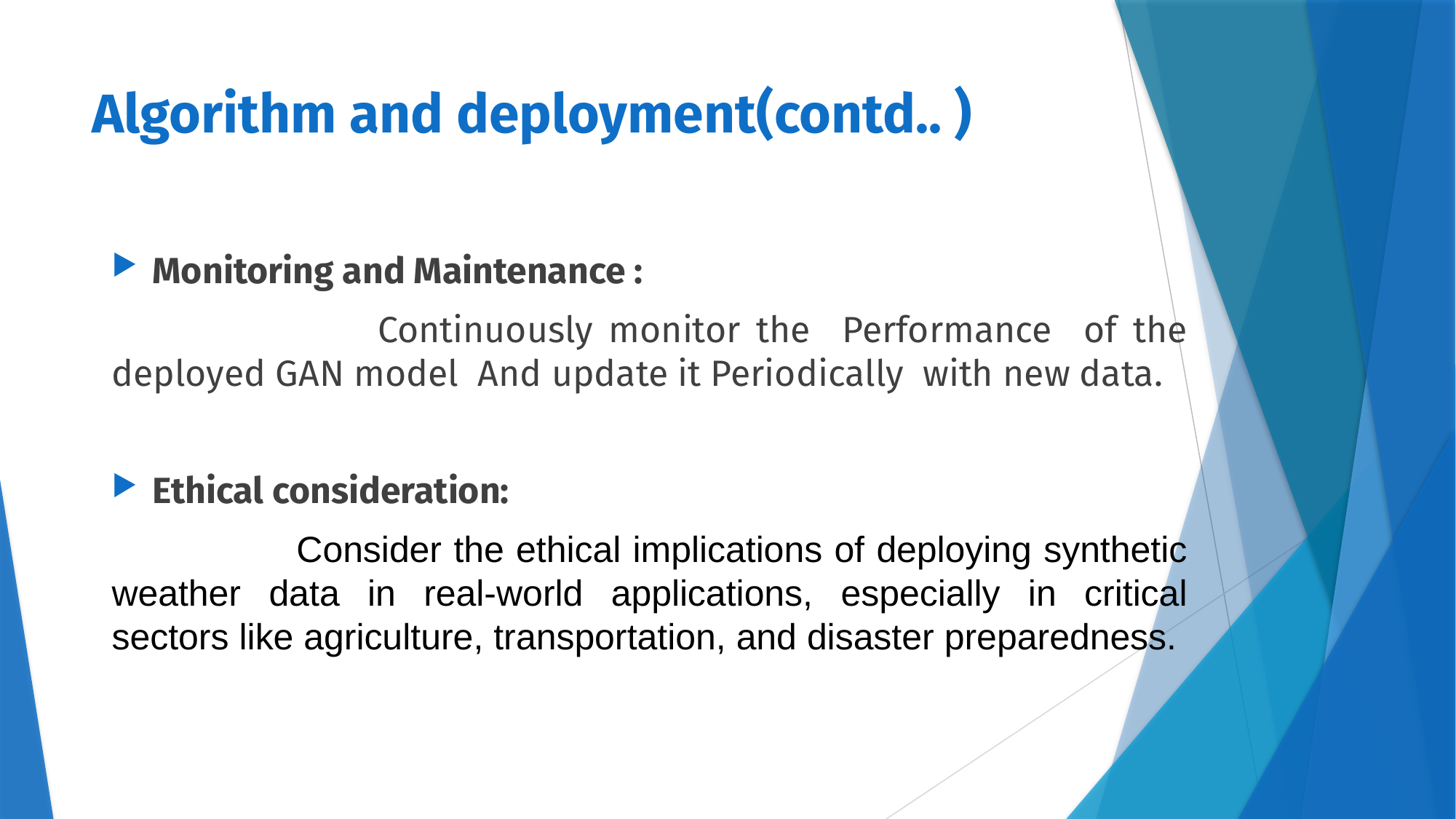

# Algorithm and deployment(contd.. )
Monitoring and Maintenance :
                  Continuously monitor the  Performance  of the deployed GAN model  And update it Periodically  with new data.

Ethical consideration:
                  Consider the ethical implications of deploying synthetic weather data in real-world applications, especially in critical sectors like agriculture, transportation, and disaster preparedness.